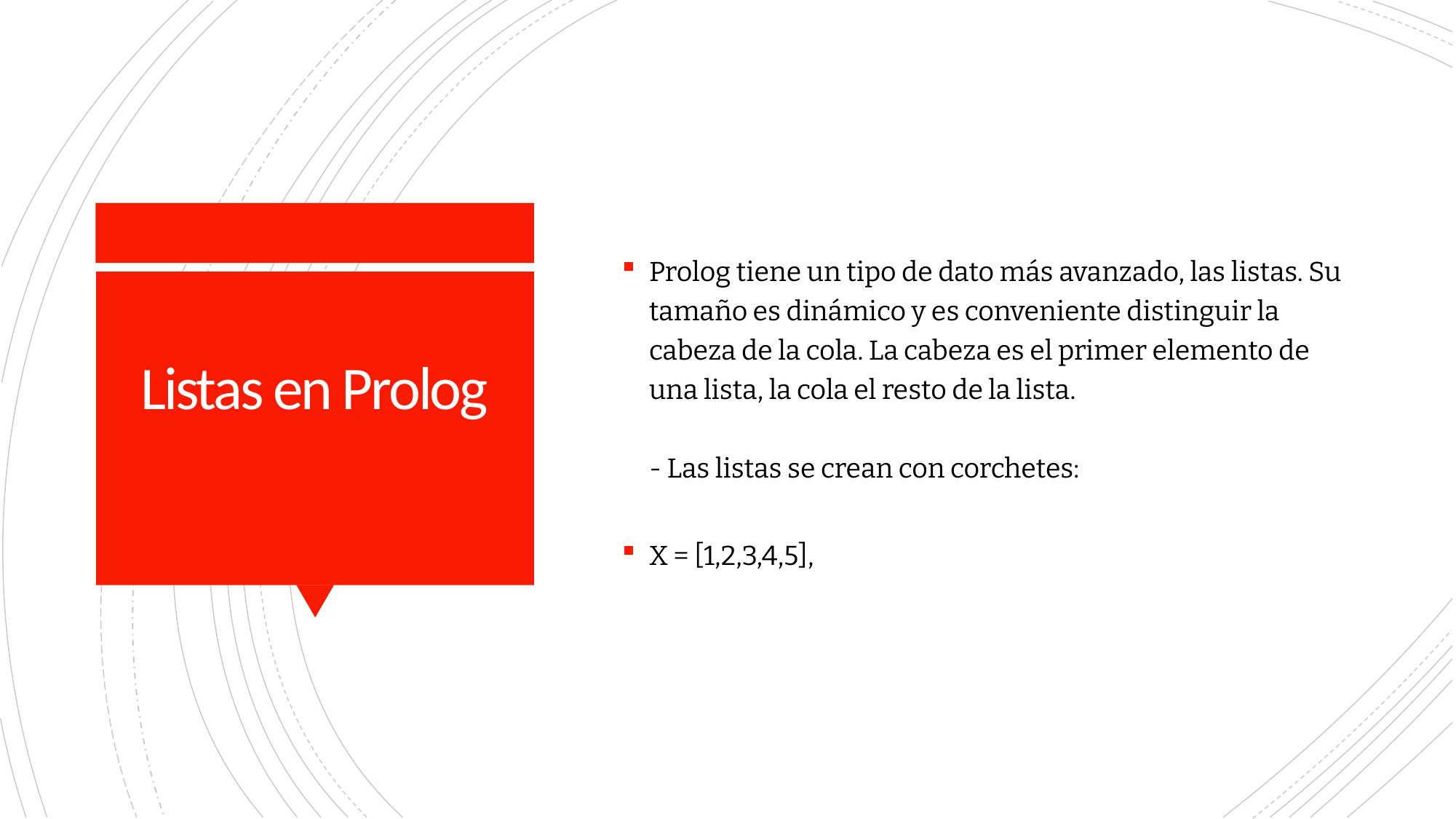

Prolog tiene un tipo de dato más avanzado, las listas. Su tamaño es dinámico y es conveniente distinguir la cabeza de la cola. La cabeza es el primer elemento de una lista, la cola el resto de la lista.
- Las listas se crean con corchetes:
X = [1,2,3,4,5],
# Listas en Prolog